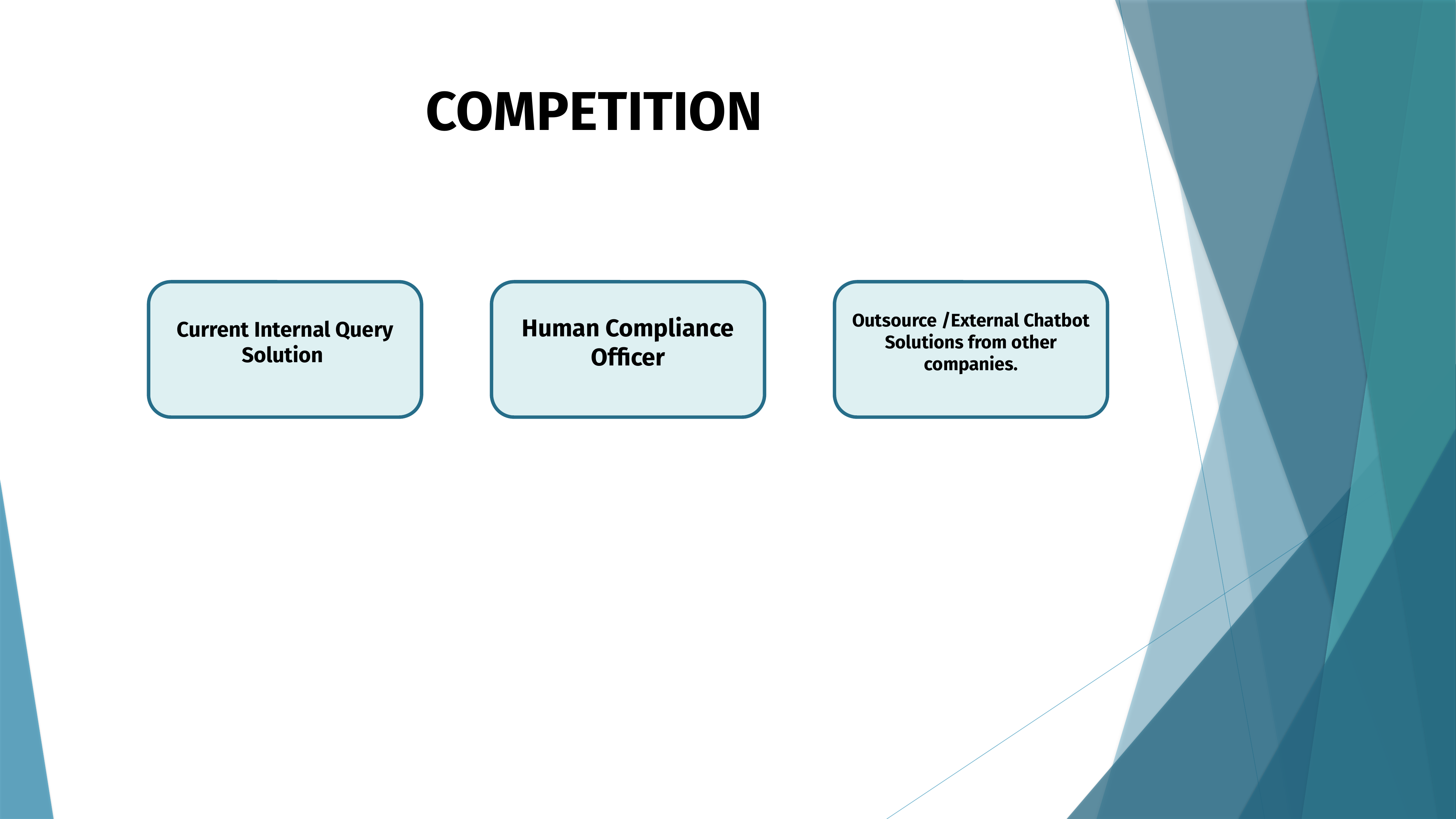

# COMPETITION

Current Internal Query Solution

Human Compliance Officer

Outsource /External Chatbot Solutions from other companies.